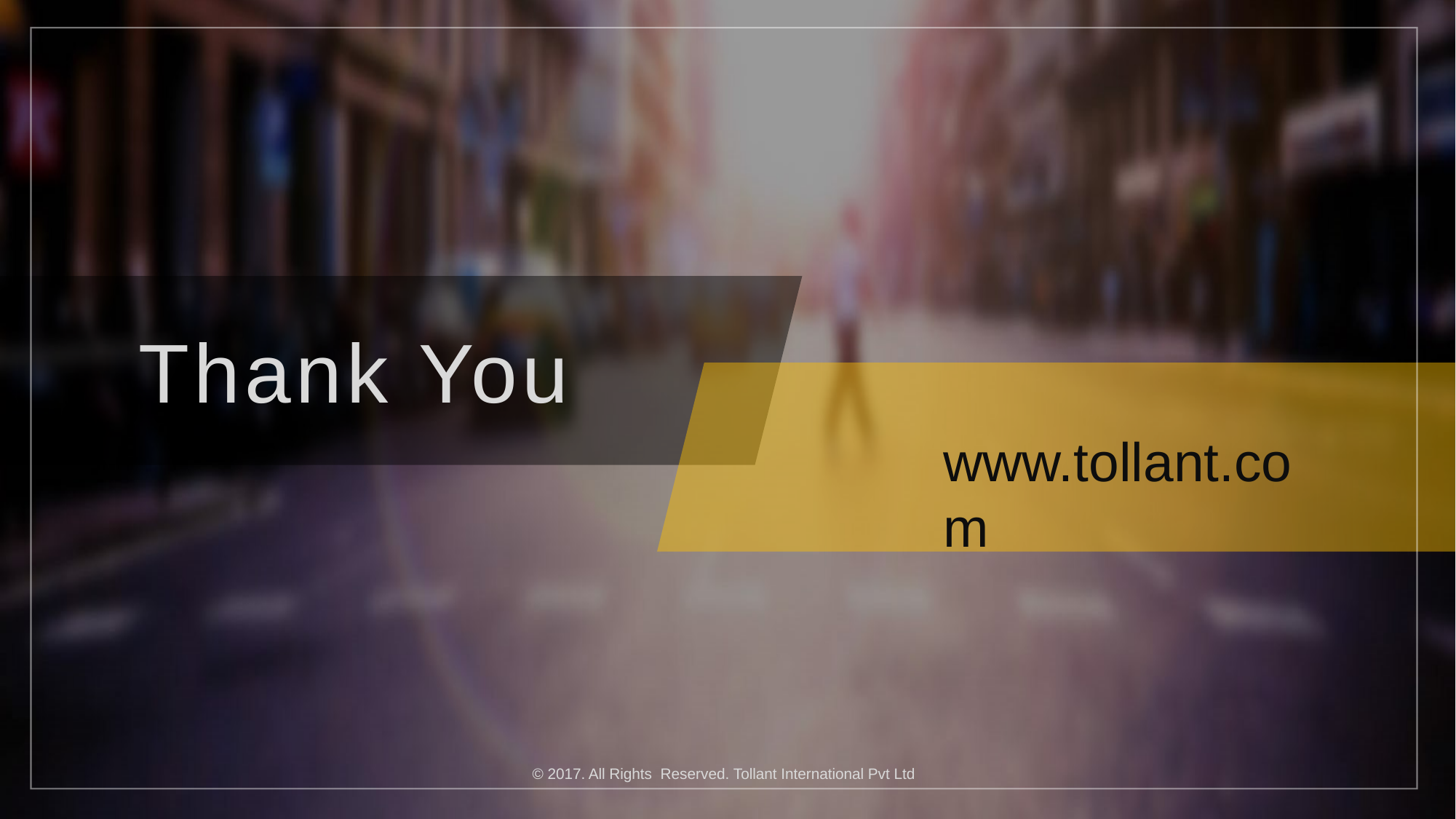

Thank You

www.tollant.com
© 2017. All Rights  Reserved. Tollant International Pvt Ltd